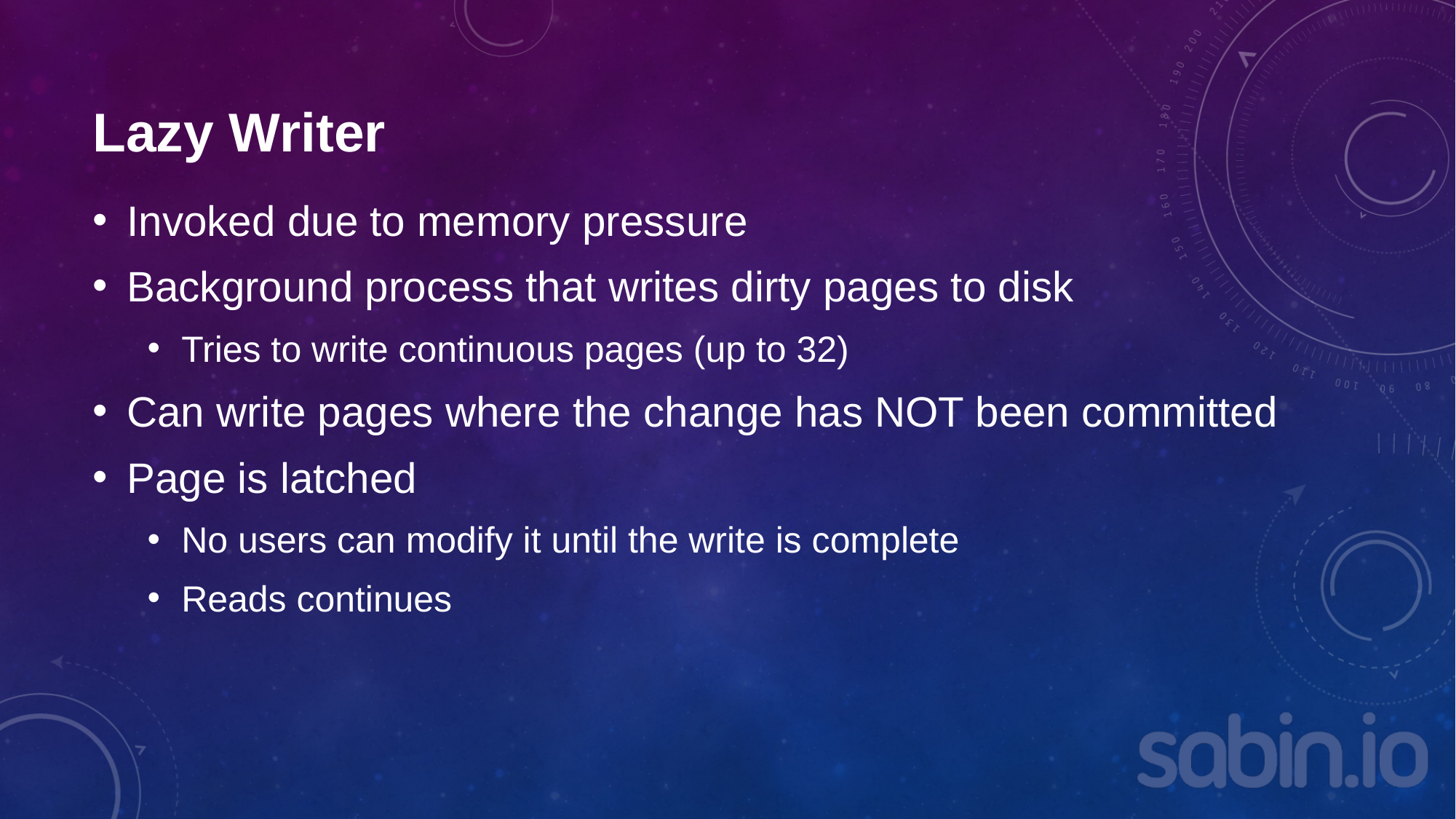

# Lazy Writer
Invoked due to memory pressure
Background process that writes dirty pages to disk
Tries to write continuous pages (up to 32)
Can write pages where the change has NOT been committed
Page is latched
No users can modify it until the write is complete
Reads continues